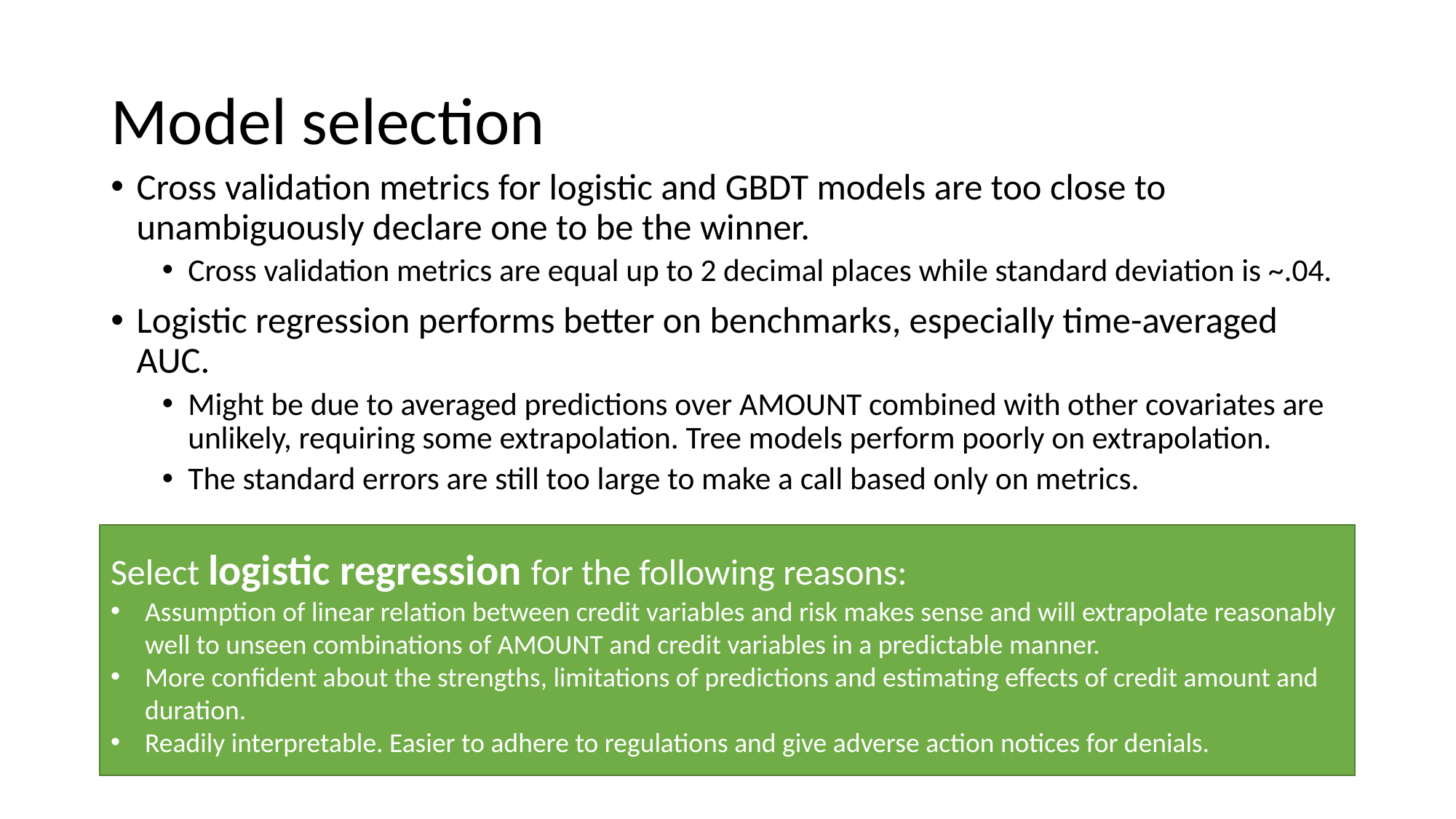

# Model selection
Cross validation metrics for logistic and GBDT models are too close to unambiguously declare one to be the winner.
Cross validation metrics are equal up to 2 decimal places while standard deviation is ~.04.
Logistic regression performs better on benchmarks, especially time-averaged AUC.
Might be due to averaged predictions over AMOUNT combined with other covariates are unlikely, requiring some extrapolation. Tree models perform poorly on extrapolation.
The standard errors are still too large to make a call based only on metrics.

Select logistic regression for the following reasons:
Assumption of linear relation between credit variables and risk makes sense and will extrapolate reasonably well to unseen combinations of AMOUNT and credit variables in a predictable manner.
More confident about the strengths, limitations of predictions and estimating effects of credit amount and duration.
Readily interpretable. Easier to adhere to regulations and give adverse action notices for denials.